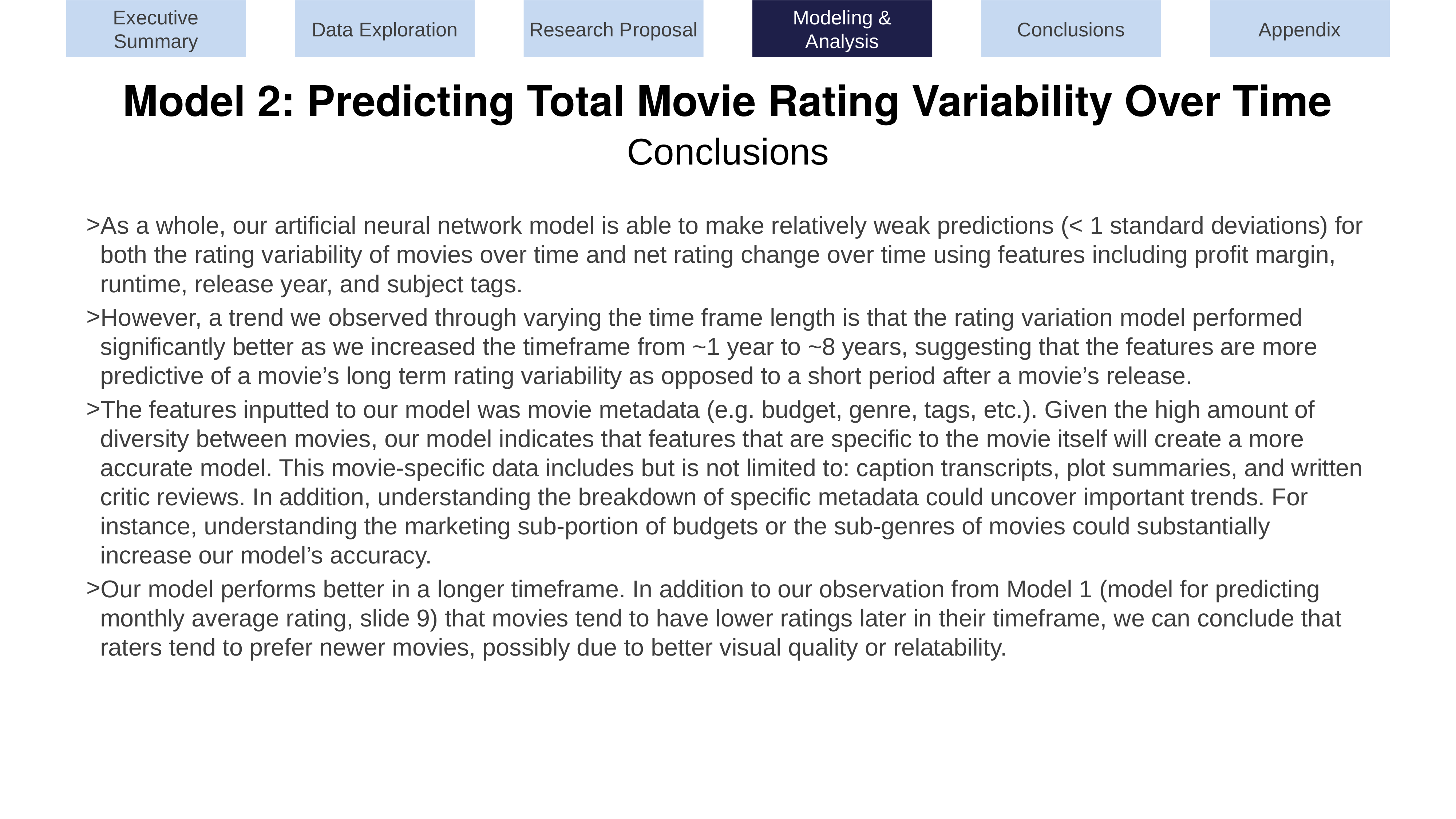

Executive Summary
Data Exploration
Research Proposal
Modeling & Analysis
Conclusions
Appendix
Model 2: Predicting Total Movie Rating Variability Over Time
Conclusions
As a whole, our artificial neural network model is able to make relatively weak predictions (< 1 standard deviations) for both the rating variability of movies over time and net rating change over time using features including profit margin, runtime, release year, and subject tags.
However, a trend we observed through varying the time frame length is that the rating variation model performed significantly better as we increased the timeframe from ~1 year to ~8 years, suggesting that the features are more predictive of a movie’s long term rating variability as opposed to a short period after a movie’s release.
The features inputted to our model was movie metadata (e.g. budget, genre, tags, etc.). Given the high amount of diversity between movies, our model indicates that features that are specific to the movie itself will create a more accurate model. This movie-specific data includes but is not limited to: caption transcripts, plot summaries, and written critic reviews. In addition, understanding the breakdown of specific metadata could uncover important trends. For instance, understanding the marketing sub-portion of budgets or the sub-genres of movies could substantially increase our model’s accuracy.
Our model performs better in a longer timeframe. In addition to our observation from Model 1 (model for predicting monthly average rating, slide 9) that movies tend to have lower ratings later in their timeframe, we can conclude that raters tend to prefer newer movies, possibly due to better visual quality or relatability.